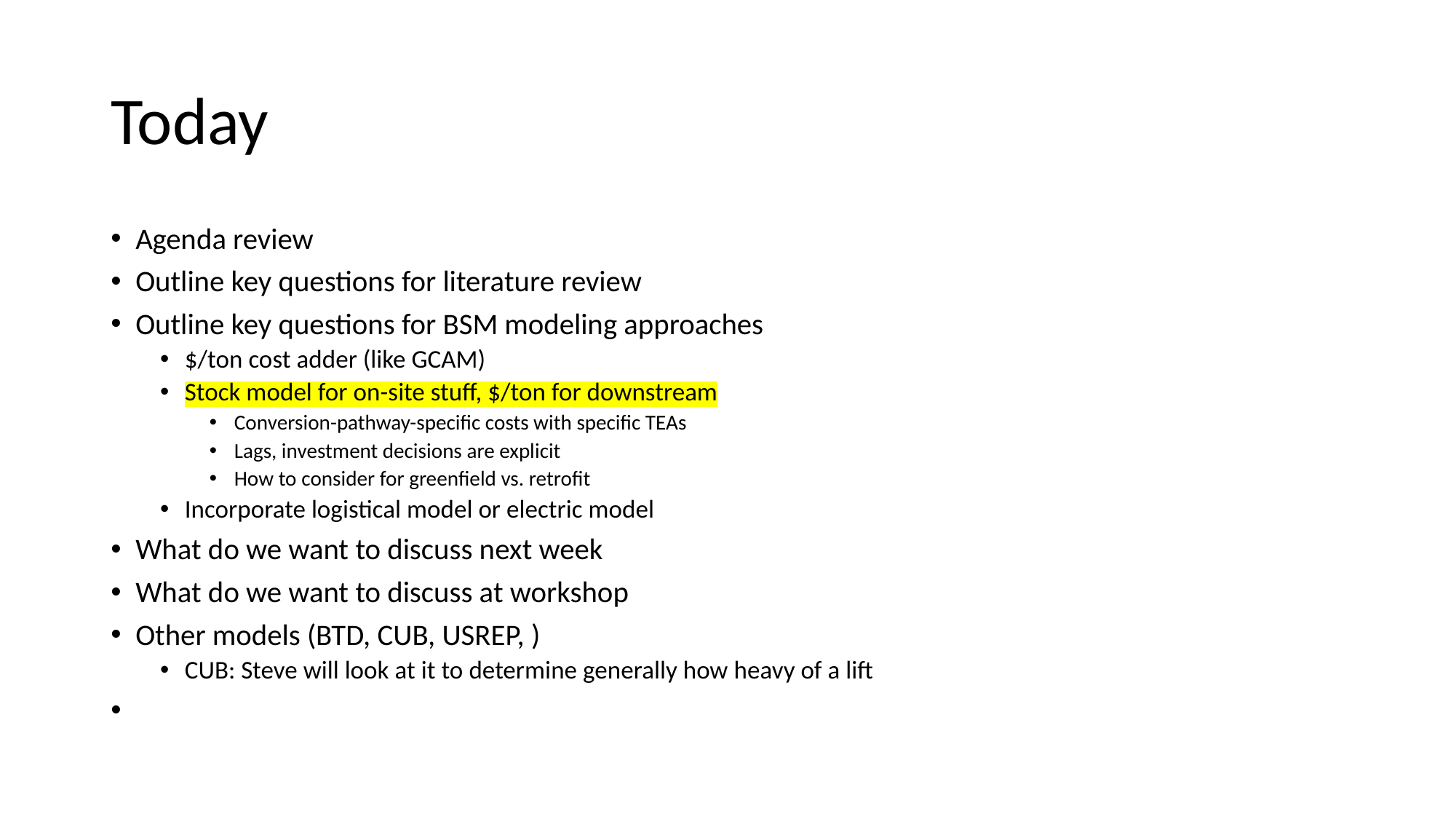

# Today
Agenda review
Outline key questions for literature review
Outline key questions for BSM modeling approaches
$/ton cost adder (like GCAM)
Stock model for on-site stuff, $/ton for downstream
Conversion-pathway-specific costs with specific TEAs
Lags, investment decisions are explicit
How to consider for greenfield vs. retrofit
Incorporate logistical model or electric model
What do we want to discuss next week
What do we want to discuss at workshop
Other models (BTD, CUB, USREP, )
CUB: Steve will look at it to determine generally how heavy of a lift